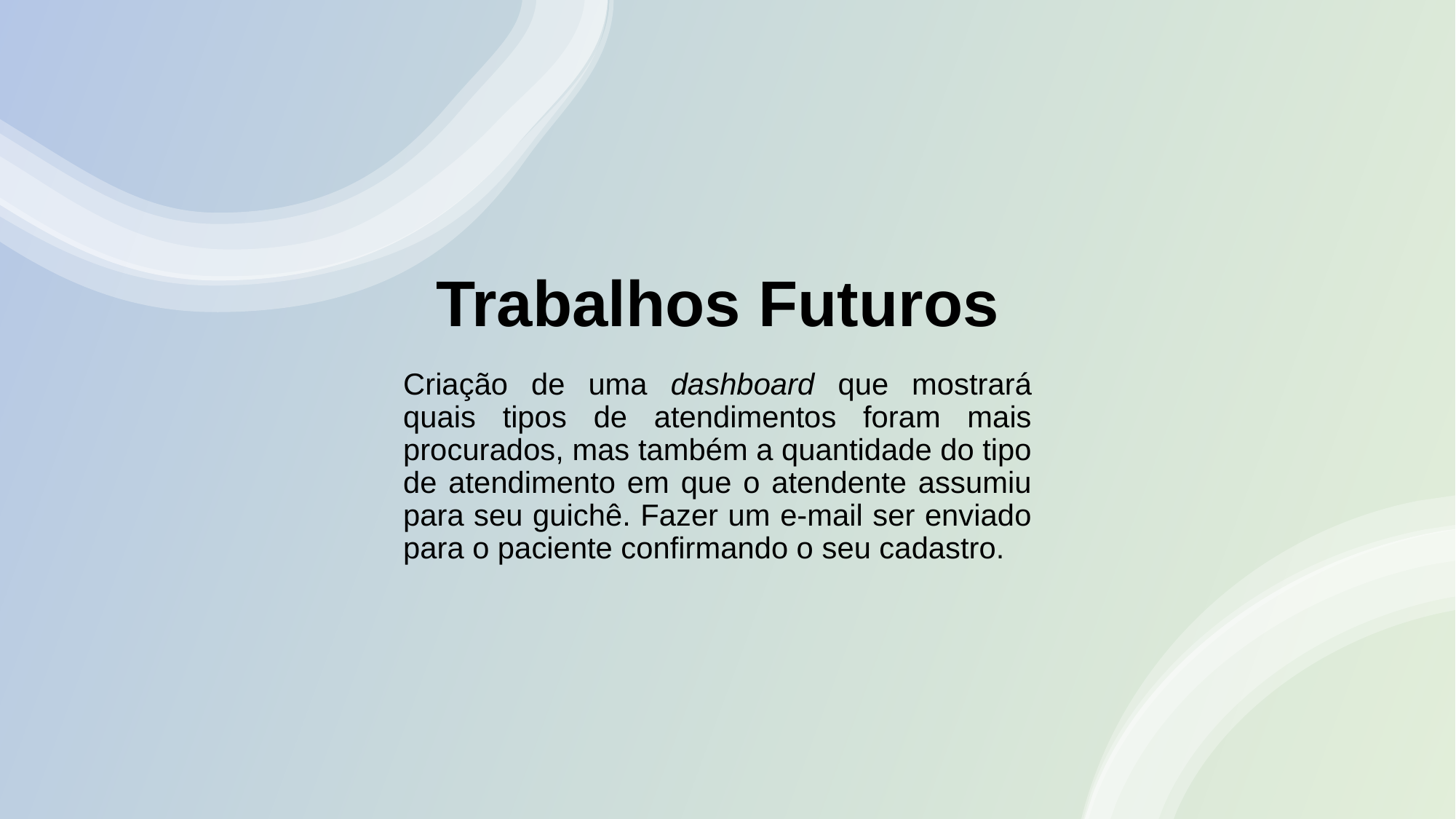

# Trabalhos Futuros
Criação de uma dashboard que mostrará quais tipos de atendimentos foram mais procurados, mas também a quantidade do tipo de atendimento em que o atendente assumiu para seu guichê. Fazer um e-mail ser enviado para o paciente confirmando o seu cadastro.